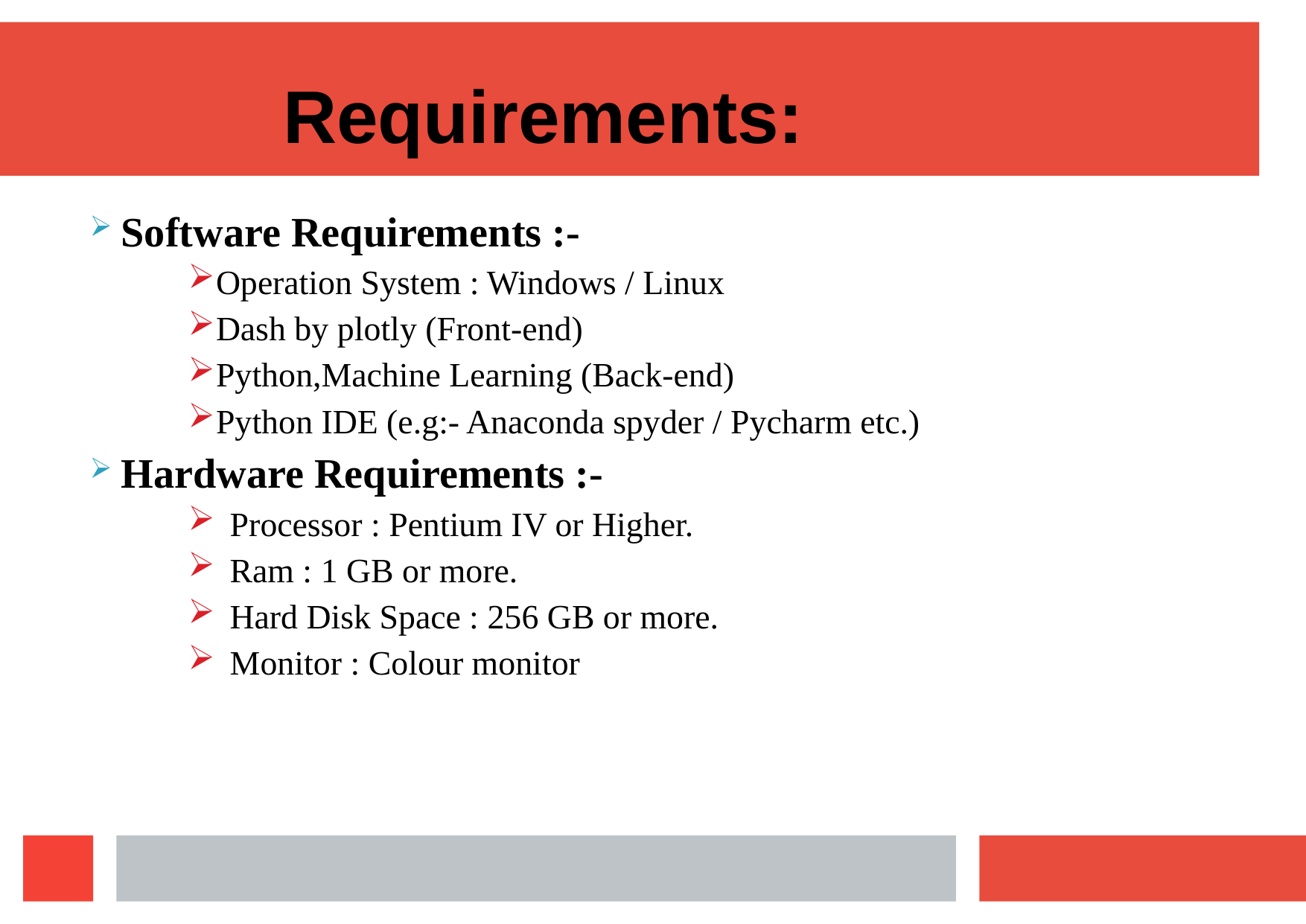

Requirements:
Software Requirements :-
Operation System : Windows / Linux
Dash by plotly (Front-end)
Python,Machine Learning (Back-end)
Python IDE (e.g:- Anaconda spyder / Pycharm etc.)
Hardware Requirements :-
Processor : Pentium IV or Higher.
Ram : 1 GB or more.
Hard Disk Space : 256 GB or more.
Monitor : Colour monitor